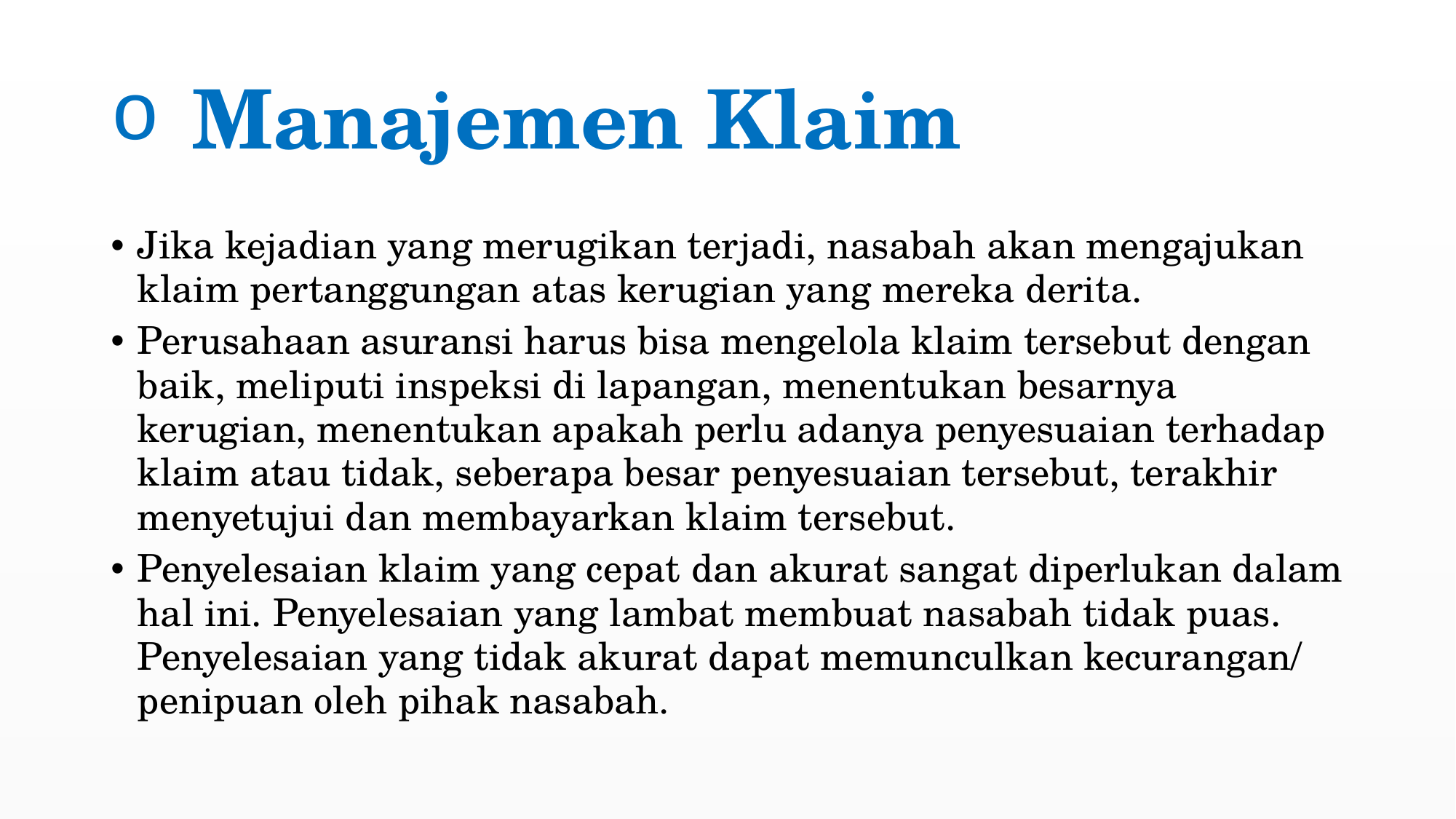

# Manajemen Klaim
Jika kejadian yang merugikan terjadi, nasabah akan mengajukan klaim pertanggungan atas kerugian yang mereka derita.
Perusahaan asuransi harus bisa mengelola klaim tersebut dengan baik, meliputi inspeksi di lapangan, menentukan besarnya kerugian, menentukan apakah perlu adanya penyesuaian terhadap klaim atau tidak, seberapa besar penyesuaian tersebut, terakhir menyetujui dan membayarkan klaim tersebut.
Penyelesaian klaim yang cepat dan akurat sangat diperlukan dalam hal ini. Penyelesaian yang lambat membuat nasabah tidak puas. Penyelesaian yang tidak akurat dapat memunculkan kecurangan/ penipuan oleh pihak nasabah.